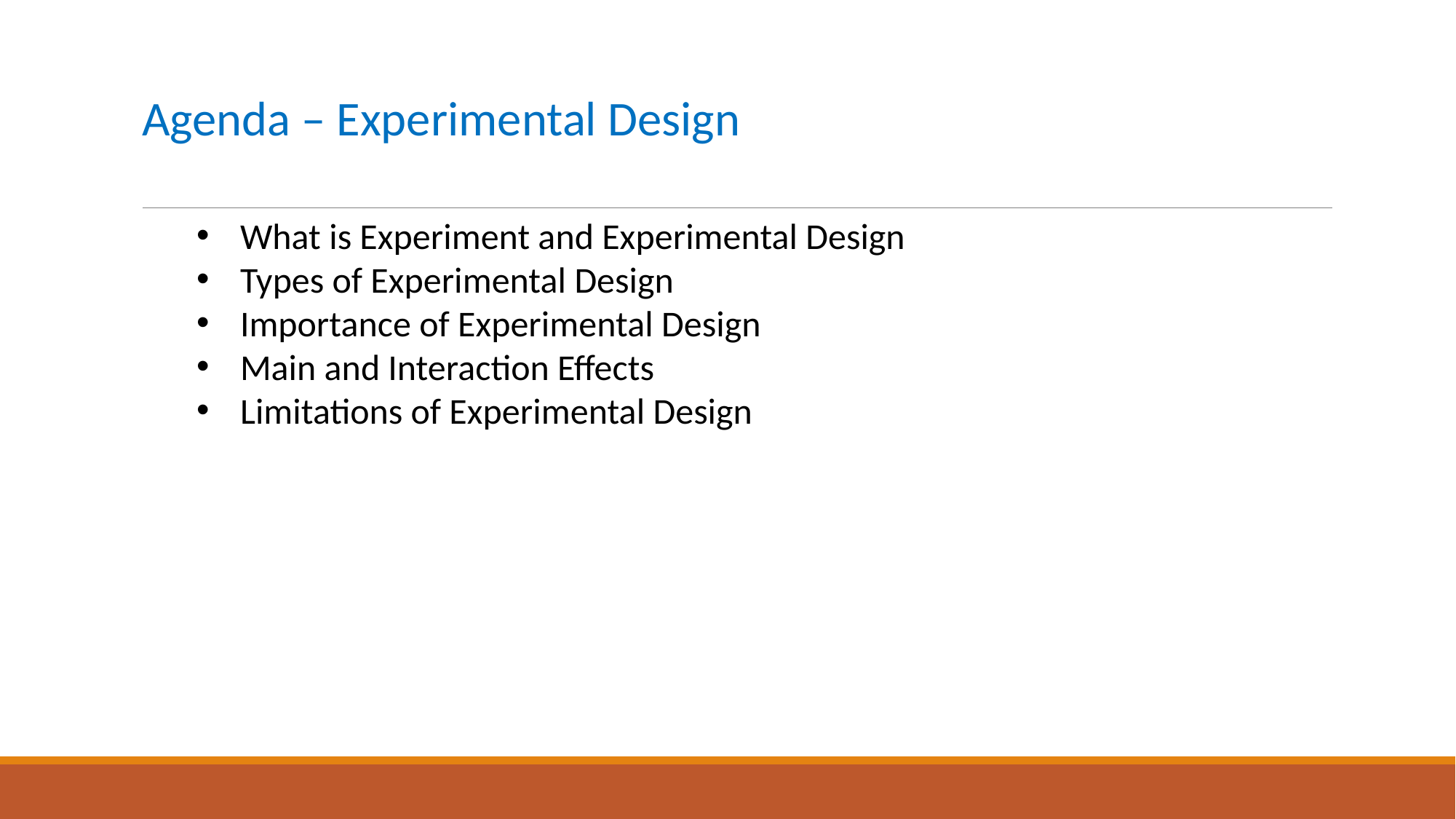

# Agenda – Experimental Design
What is Experiment and Experimental Design
Types of Experimental Design
Importance of Experimental Design
Main and Interaction Effects
Limitations of Experimental Design